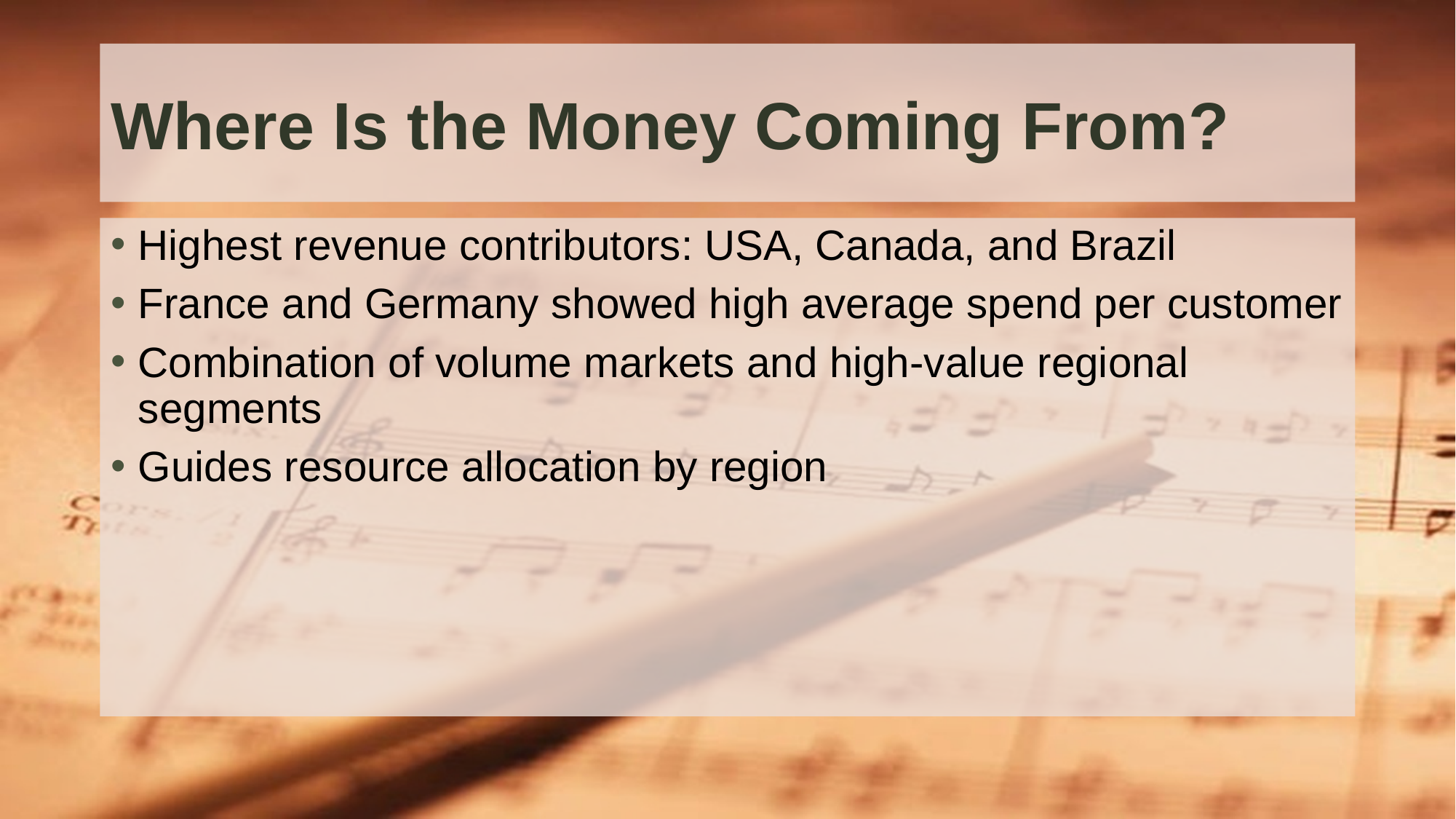

# Where Is the Money Coming From?
Highest revenue contributors: USA, Canada, and Brazil
France and Germany showed high average spend per customer
Combination of volume markets and high-value regional segments
Guides resource allocation by region